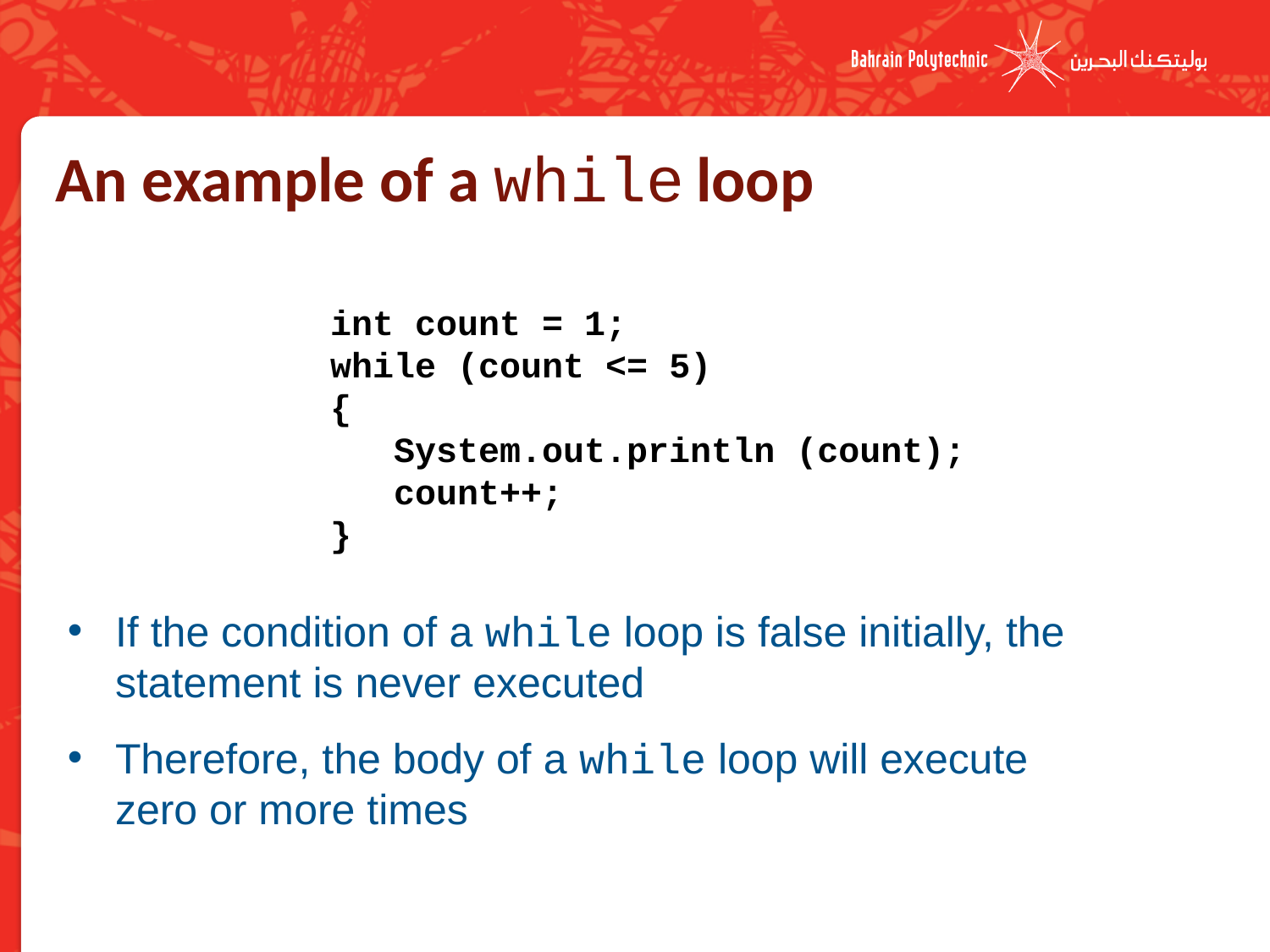

# An example of a while loop

If the condition of a while loop is false initially, the statement is never executed
Therefore, the body of a while loop will execute zero or more times

int count = 1;
while (count <= 5)
{
   System.out.println (count);
   count++;
}
11